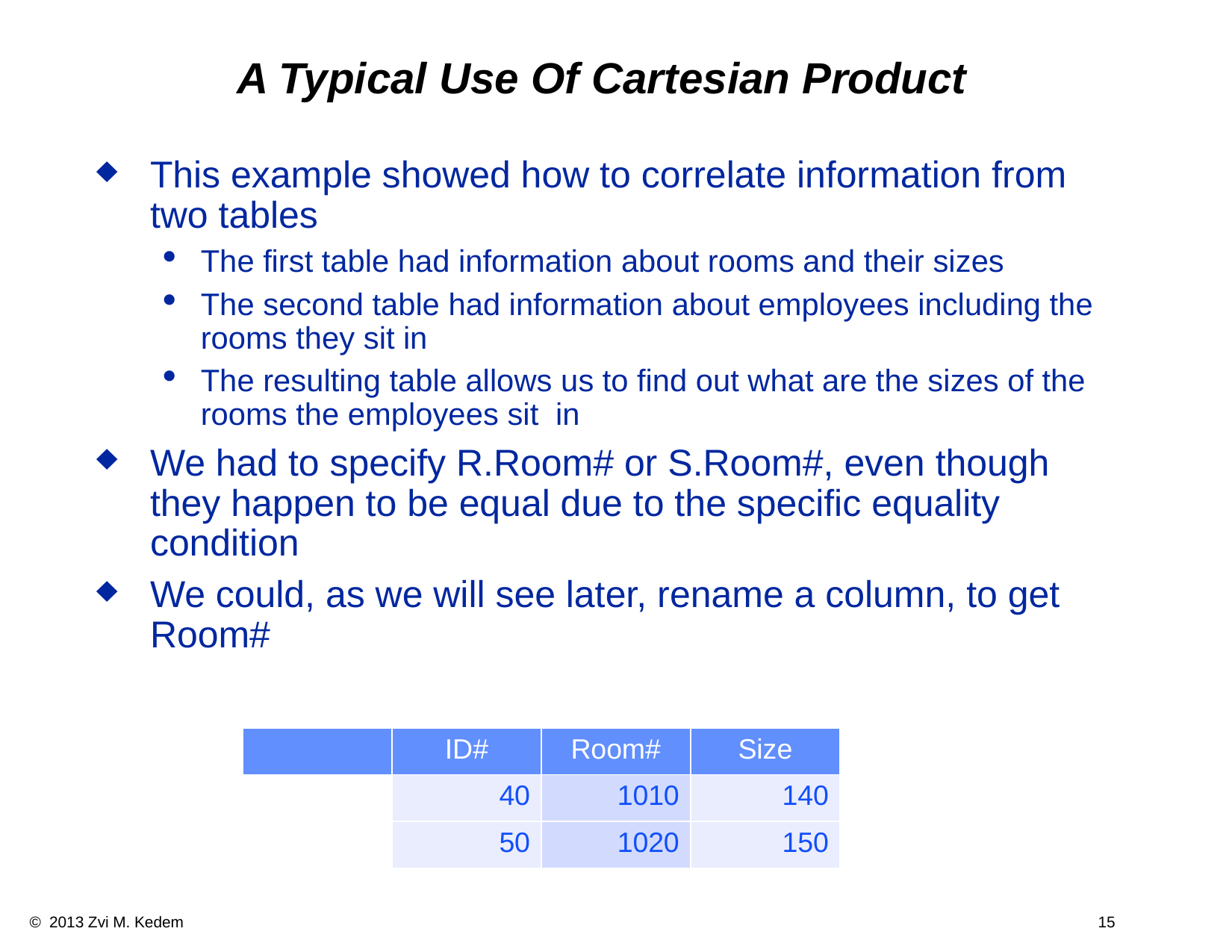

# A Typical Use Of Cartesian Product
This example showed how to correlate information from two tables
The first table had information about rooms and their sizes
The second table had information about employees including the rooms they sit in
The resulting table allows us to find out what are the sizes of the rooms the employees sit  in
We had to specify R.Room# or S.Room#, even though they happen to be equal due to the specific equality condition
We could, as we will see later, rename a column, to get Room#
|  | ID# | Room# | Size |
| --- | --- | --- | --- |
|  | 40 | 1010 | 140 |
|  | 50 | 1020 | 150 |